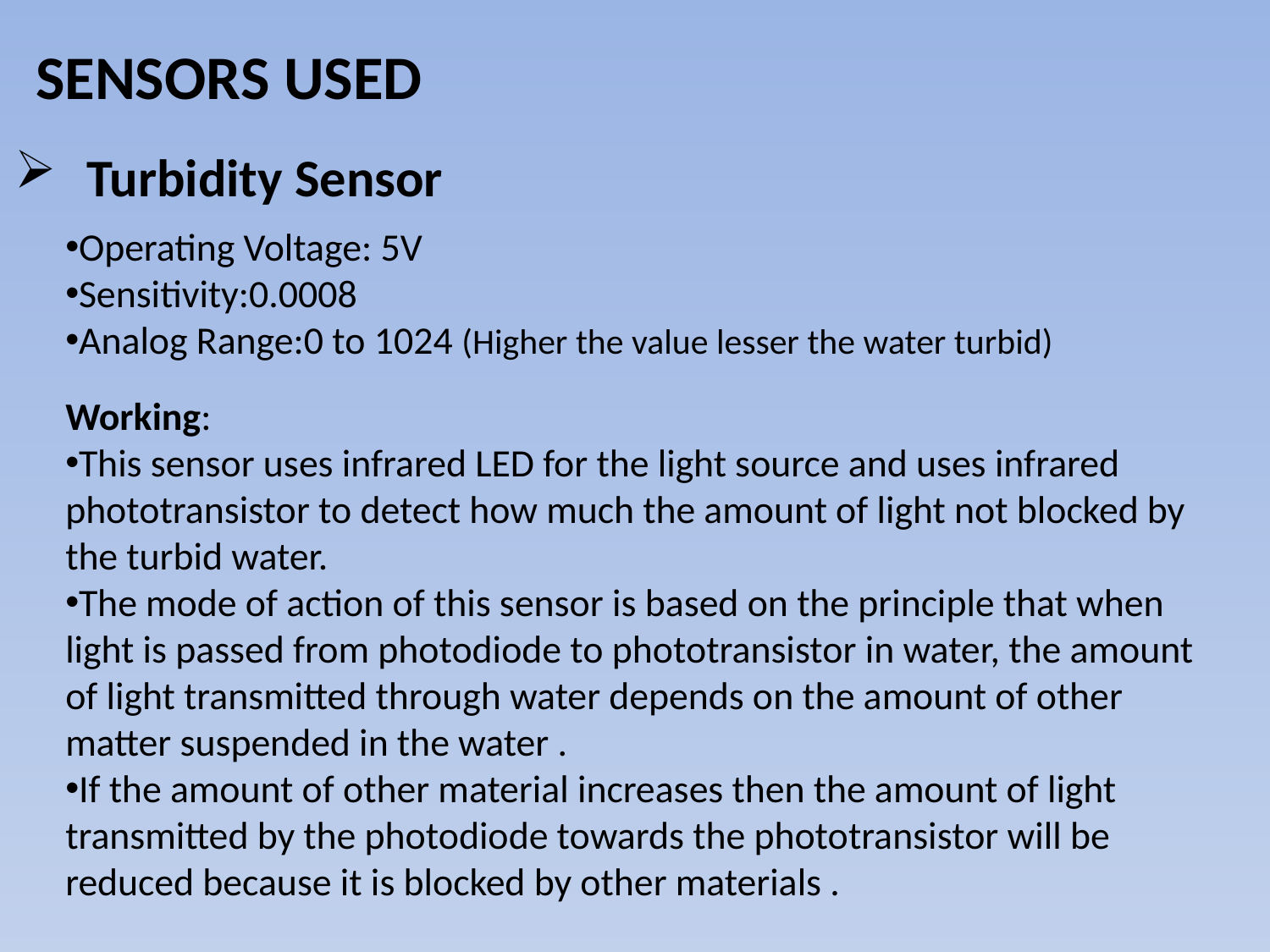

SENSORS USED
Turbidity Sensor
Operating Voltage: 5V
Sensitivity:0.0008
Analog Range:0 to 1024 (Higher the value lesser the water turbid)
Working:
This sensor uses infrared LED for the light source and uses infrared phototransistor to detect how much the amount of light not blocked by the turbid water.
The mode of action of this sensor is based on the principle that when light is passed from photodiode to phototransistor in water, the amount of light transmitted through water depends on the amount of other matter suspended in the water .
If the amount of other material increases then the amount of light transmitted by the photodiode towards the phototransistor will be reduced because it is blocked by other materials .